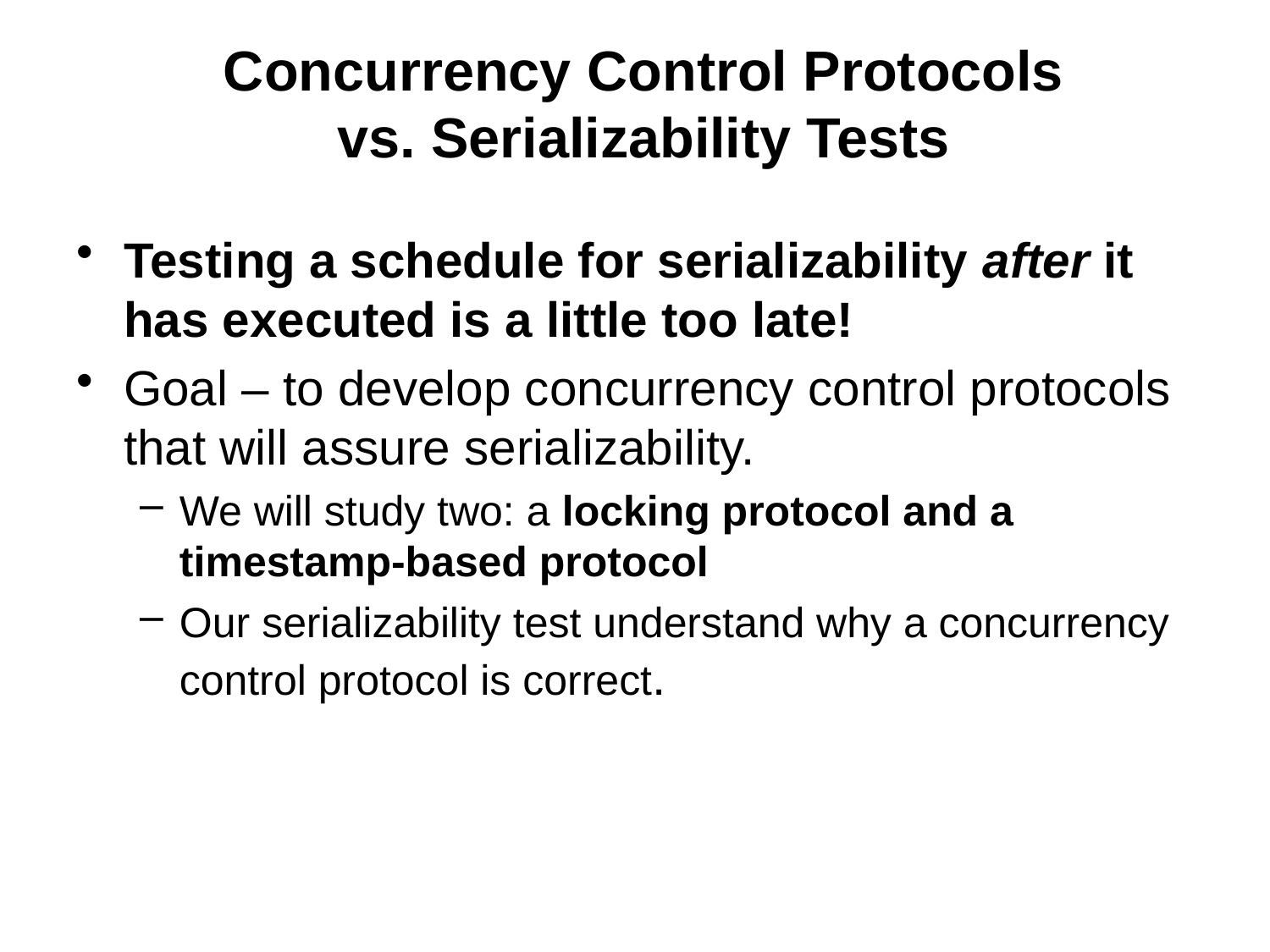

# Concurrency Control Protocols vs. Serializability Tests
Testing a schedule for serializability after it has executed is a little too late!
Goal – to develop concurrency control protocols that will assure serializability.
We will study two: a locking protocol and a timestamp-based protocol
Our serializability test understand why a concurrency control protocol is correct.